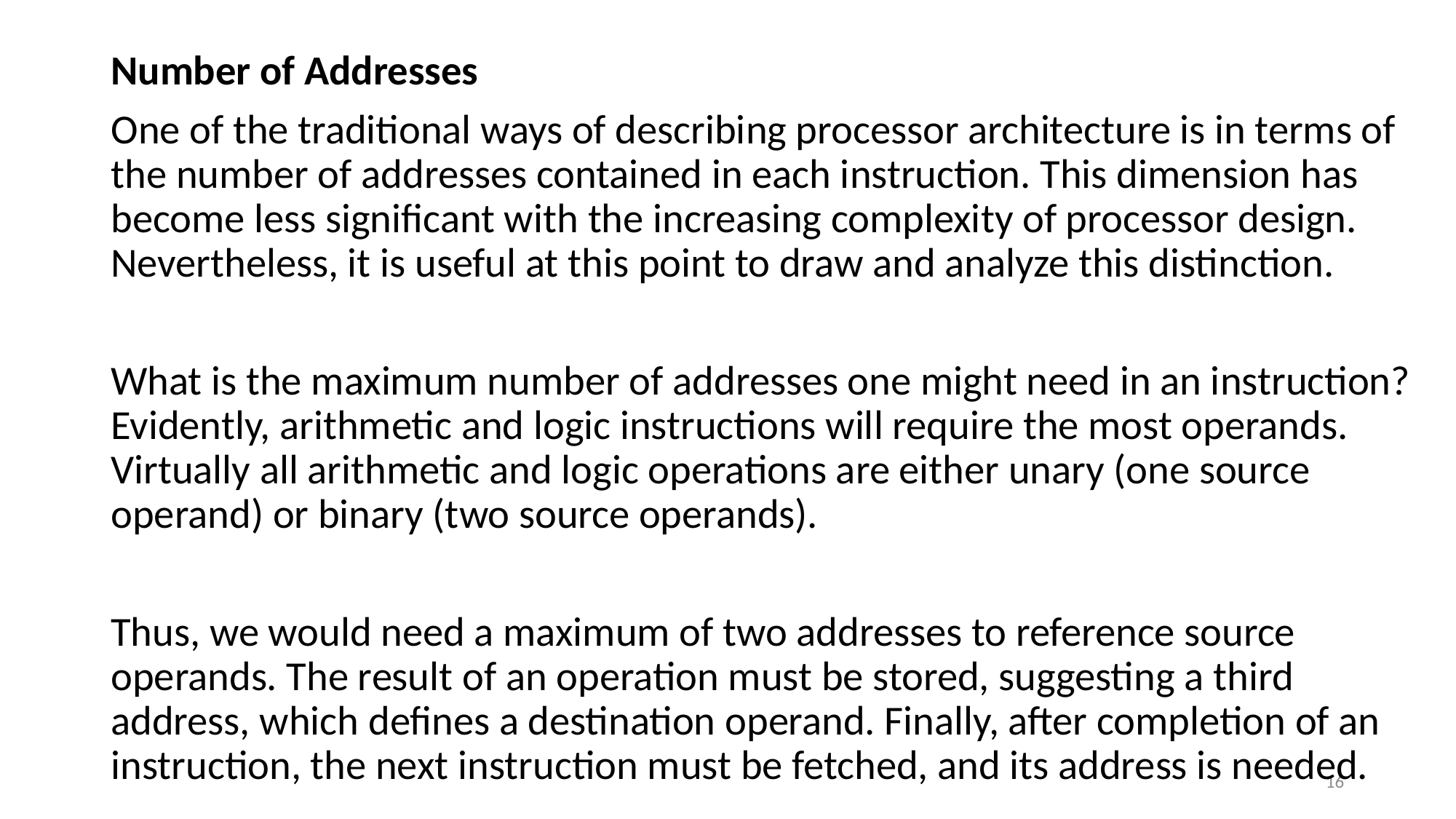

Number of Addresses
One of the traditional ways of describing processor architecture is in terms of the number of addresses contained in each instruction. This dimension has become less significant with the increasing complexity of processor design. Nevertheless, it is useful at this point to draw and analyze this distinction.

What is the maximum number of addresses one might need in an instruction? Evidently, arithmetic and logic instructions will require the most operands. Virtually all arithmetic and logic operations are either unary (one source operand) or binary (two source operands).

Thus, we would need a maximum of two addresses to reference source operands. The result of an operation must be stored, suggesting a third address, which defines a destination operand. Finally, after completion of an instruction, the next instruction must be fetched, and its address is needed.
#
16